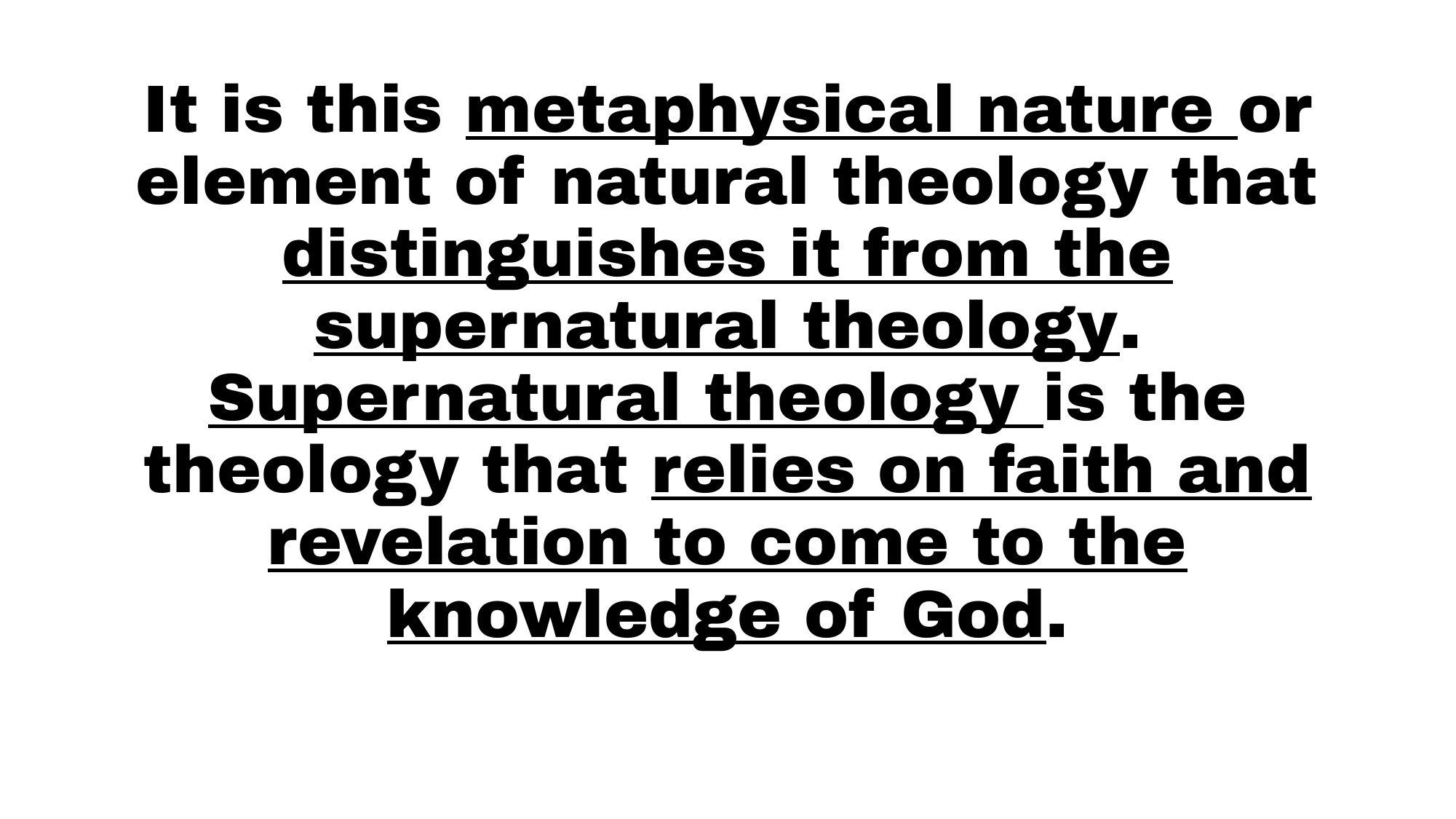

It is this metaphysical nature or element of natural theology that distinguishes it from the supernatural theology. Supernatural theology is the theology that relies on faith and revelation to come to the knowledge of God.